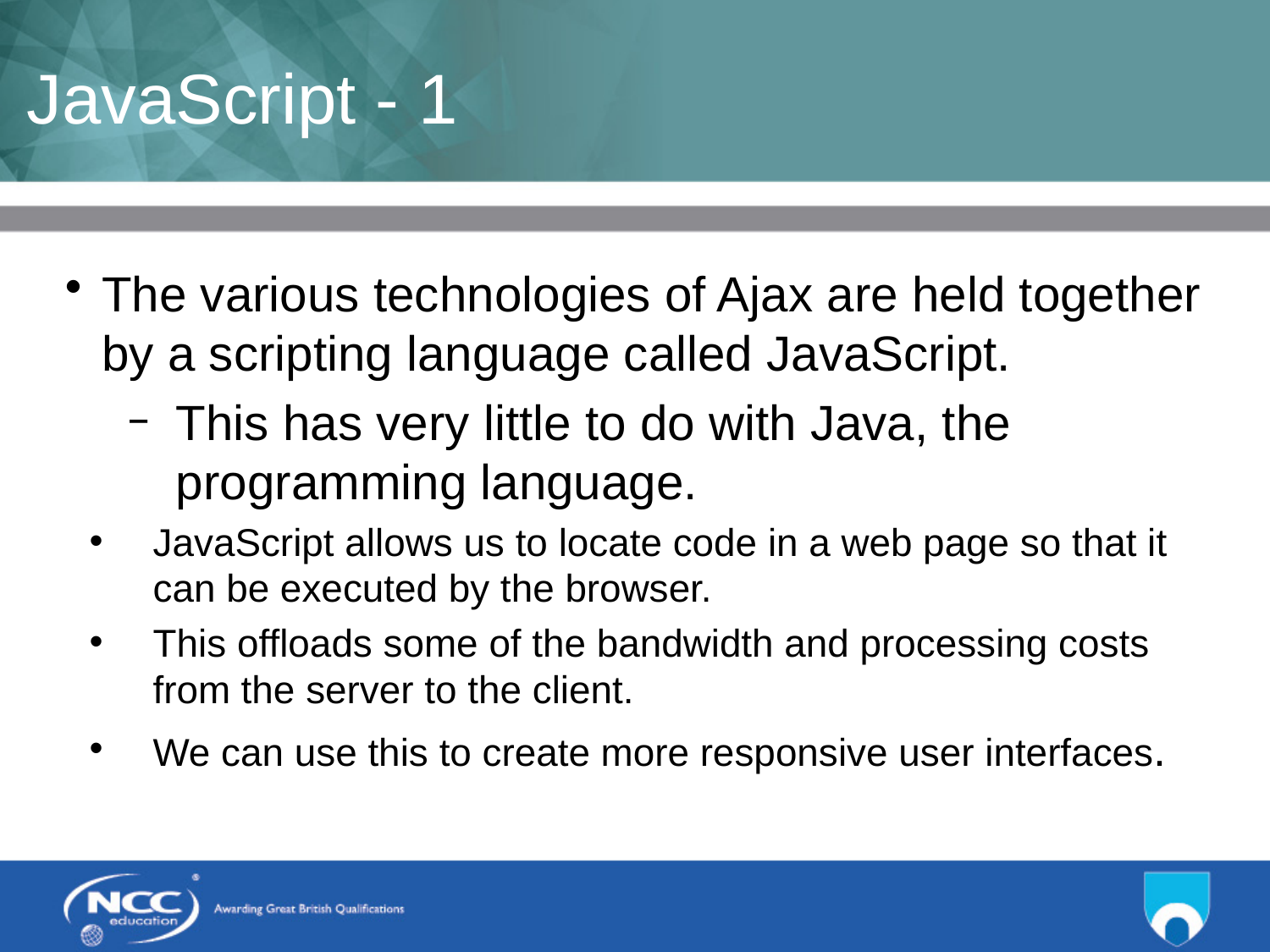

# JavaScript - 1
The various technologies of Ajax are held together by a scripting language called JavaScript.
This has very little to do with Java, the programming language.
JavaScript allows us to locate code in a web page so that it can be executed by the browser.
This offloads some of the bandwidth and processing costs from the server to the client.
We can use this to create more responsive user interfaces.